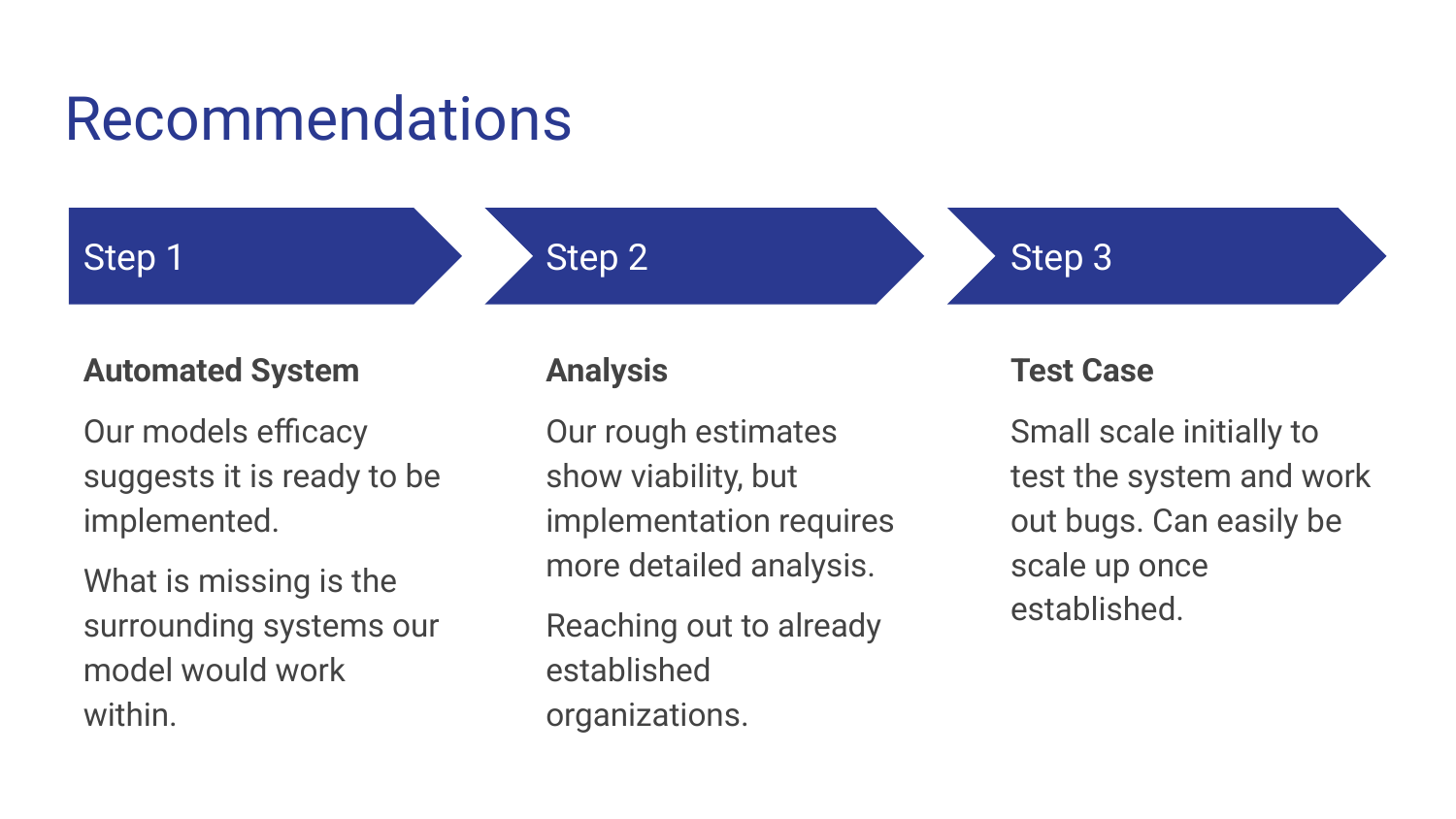

# Recommendations

Step 1
Step 2
Step 3
Automated System
Our models efficacy suggests it is ready to be implemented.
What is missing is the surrounding systems our model would work within.
Analysis
Our rough estimates show viability, but implementation requires more detailed analysis.
Reaching out to already established organizations.
Test Case
Small scale initially to test the system and work out bugs. Can easily be scale up once established.